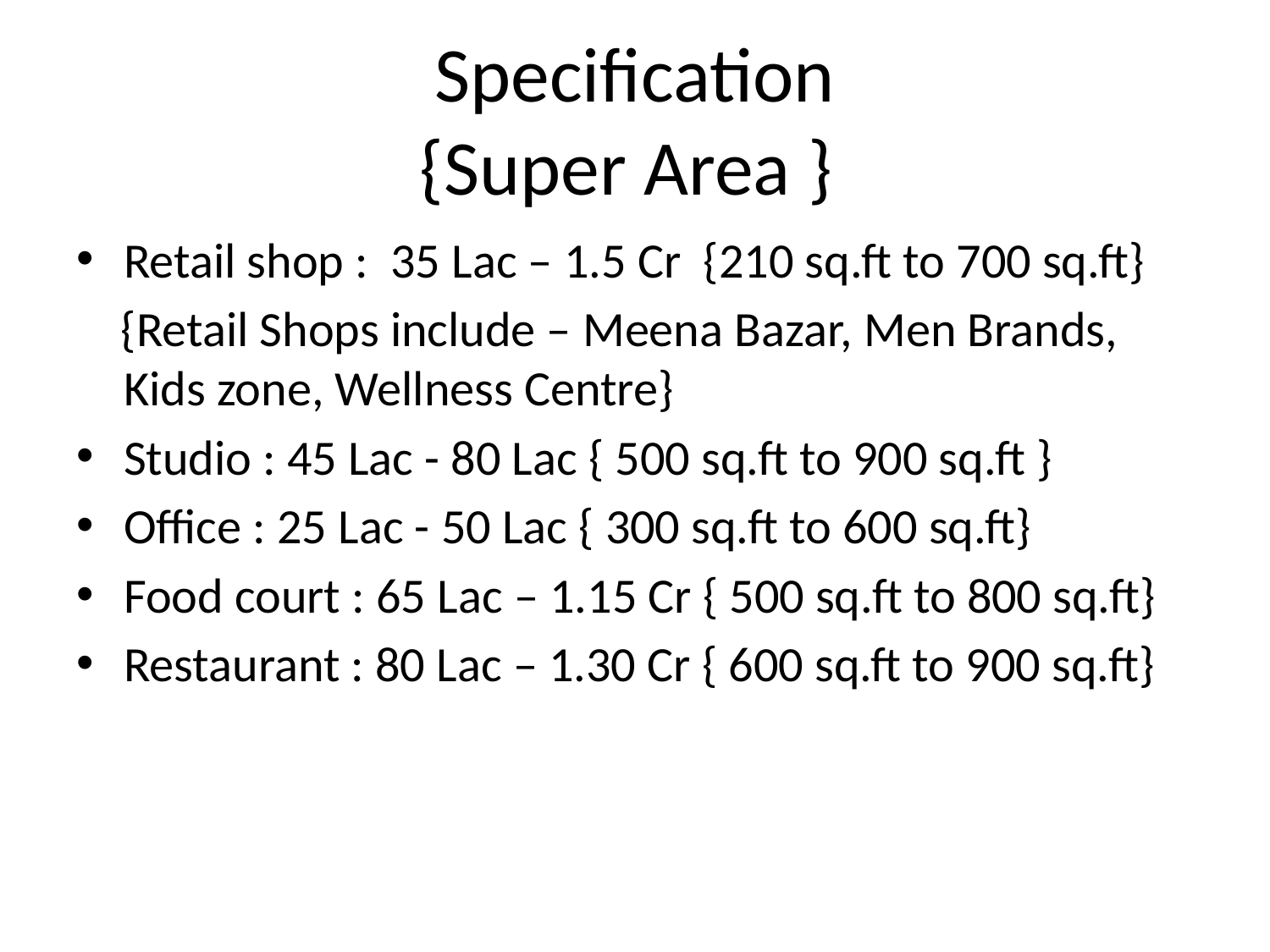

# Specification {Super Area }
Retail shop :  35 Lac – 1.5 Cr  {210 sq.ft to 700 sq.ft}
    {Retail Shops include – Meena Bazar, Men Brands, Kids zone, Wellness Centre}
Studio : 45 Lac - 80 Lac { 500 sq.ft to 900 sq.ft }
Office : 25 Lac - 50 Lac { 300 sq.ft to 600 sq.ft}
Food court : 65 Lac – 1.15 Cr { 500 sq.ft to 800 sq.ft}
Restaurant : 80 Lac – 1.30 Cr { 600 sq.ft to 900 sq.ft}